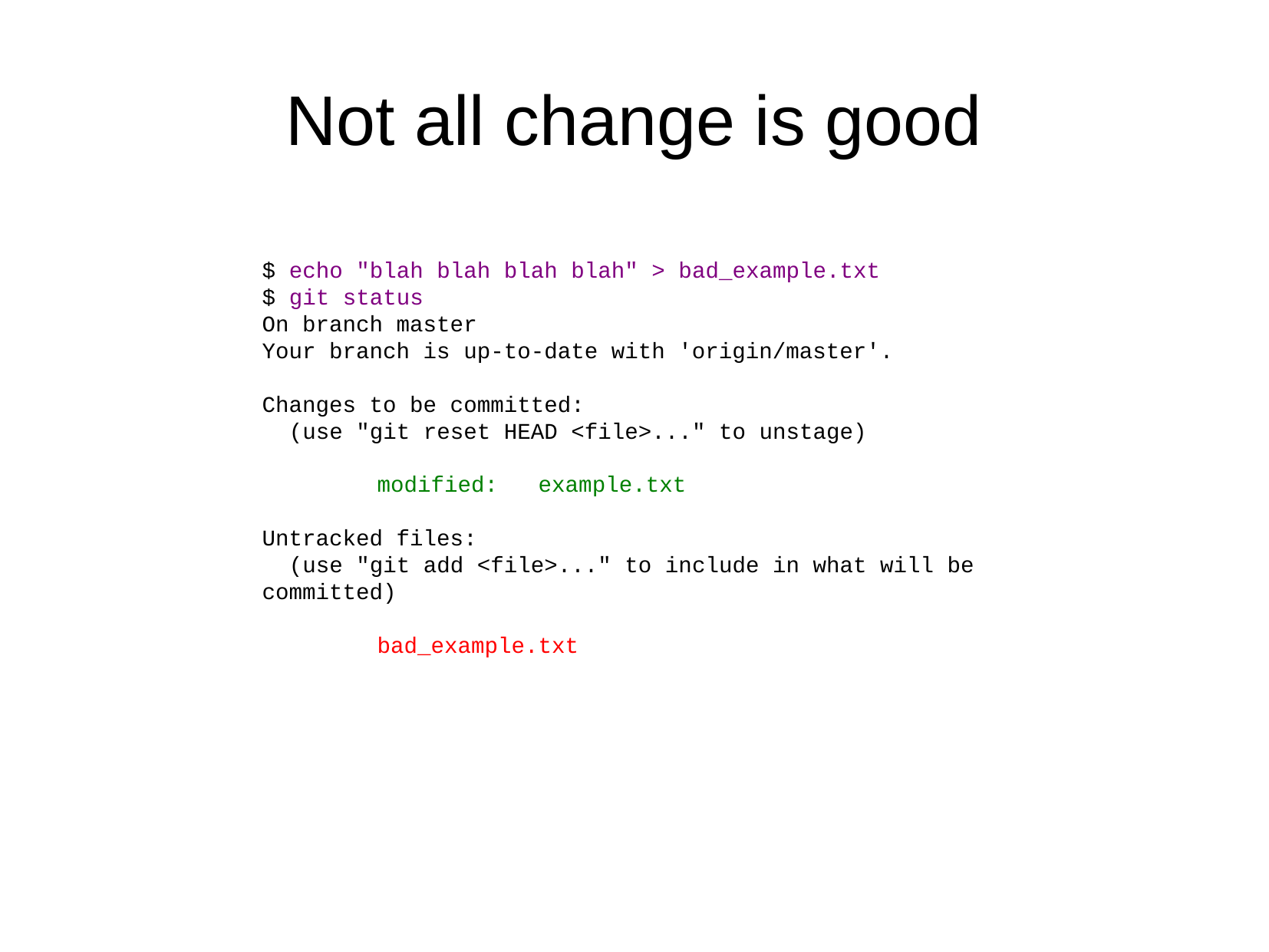

Not all change is good
$ echo "blah blah blah blah" > bad_example.txt
$ git status
On branch master
Your branch is up-to-date with 'origin/master'.

Changes to be committed:
  (use "git reset HEAD <file>..." to unstage)

	modified:   example.txt

Untracked files:
  (use "git add <file>..." to include in what will be committed)

	bad_example.txt